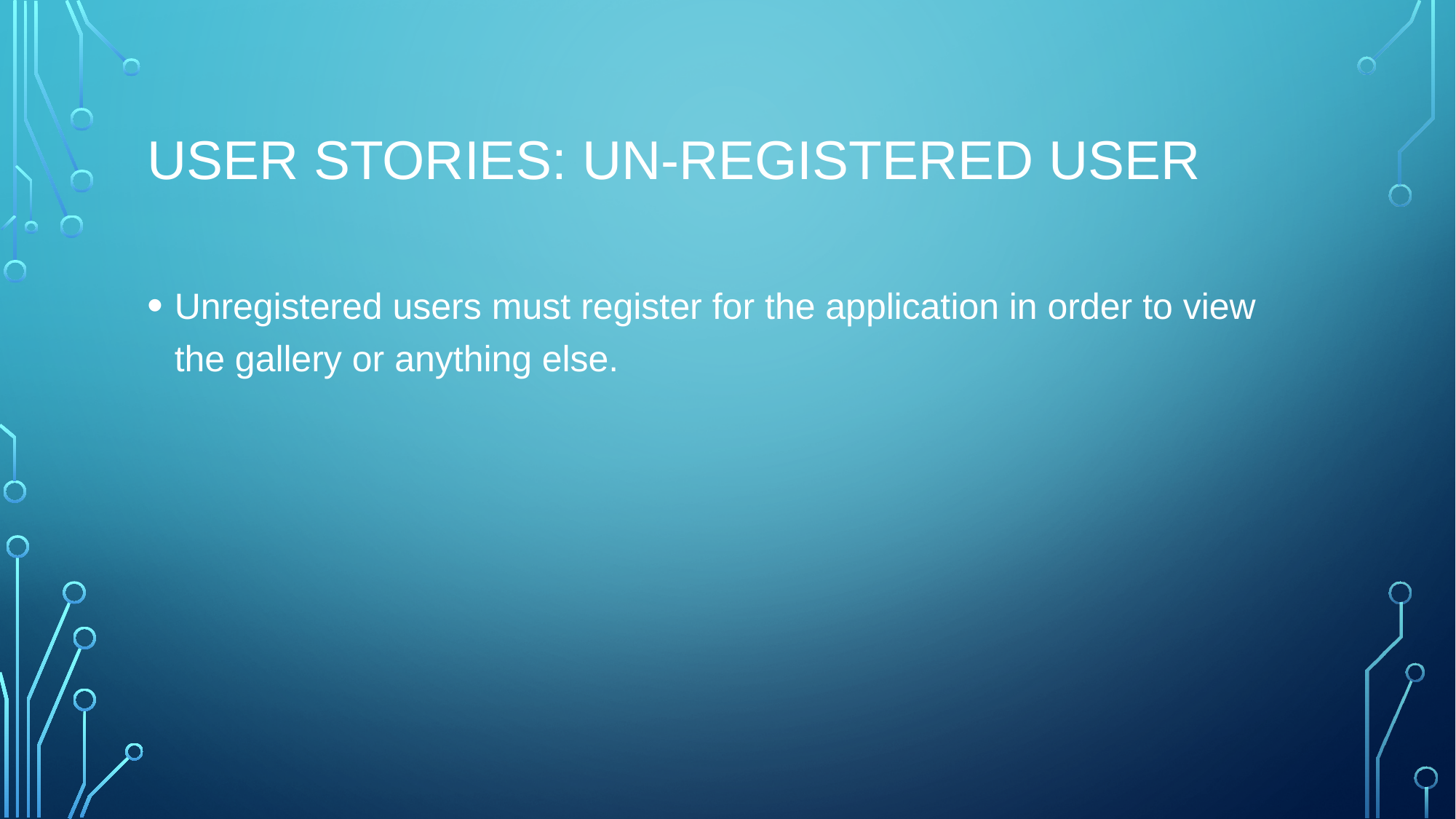

# User Stories: Un-registered user
Unregistered users must register for the application in order to view the gallery or anything else.